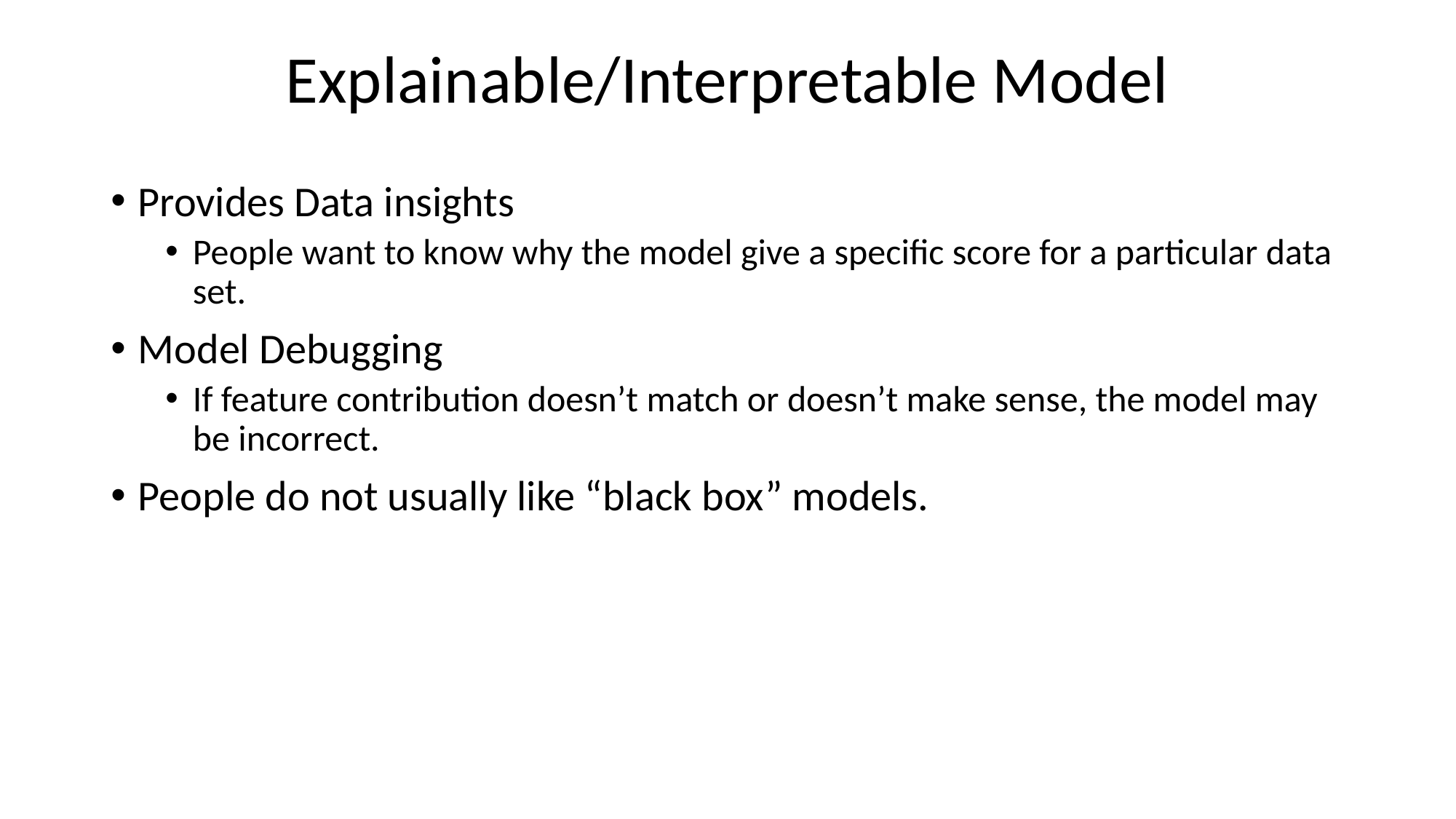

# Explainable/Interpretable Model
Provides Data insights
People want to know why the model give a specific score for a particular data set.
Model Debugging
If feature contribution doesn’t match or doesn’t make sense, the model may be incorrect.
People do not usually like “black box” models.